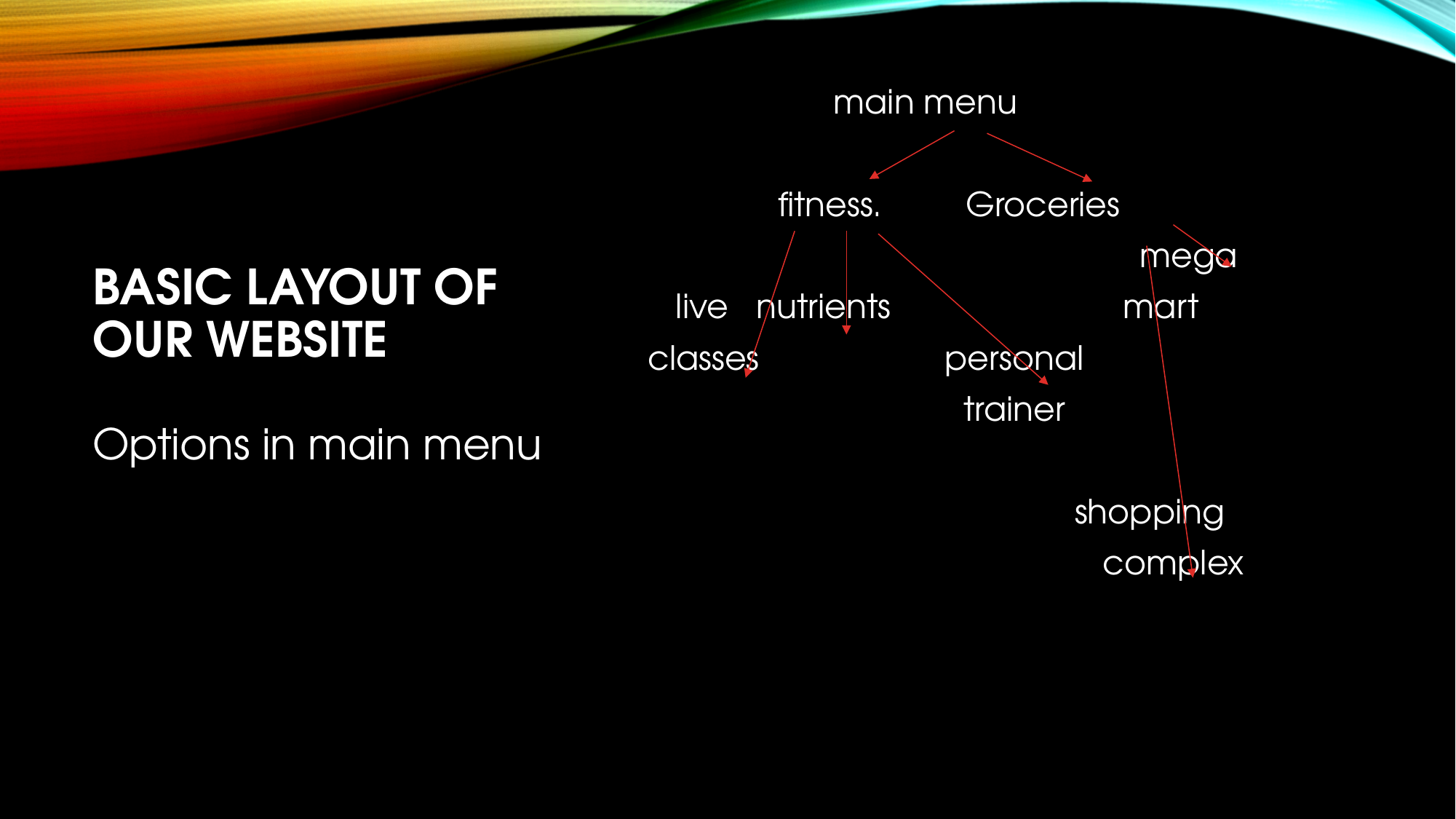

main menu

                fitness.         Groceries
                                                       mega
     live   nutrients                         mart
  classes                    personal
                                    trainer

                                                shopping
                                                   complex

# Basic layout of our website

Options in main menu